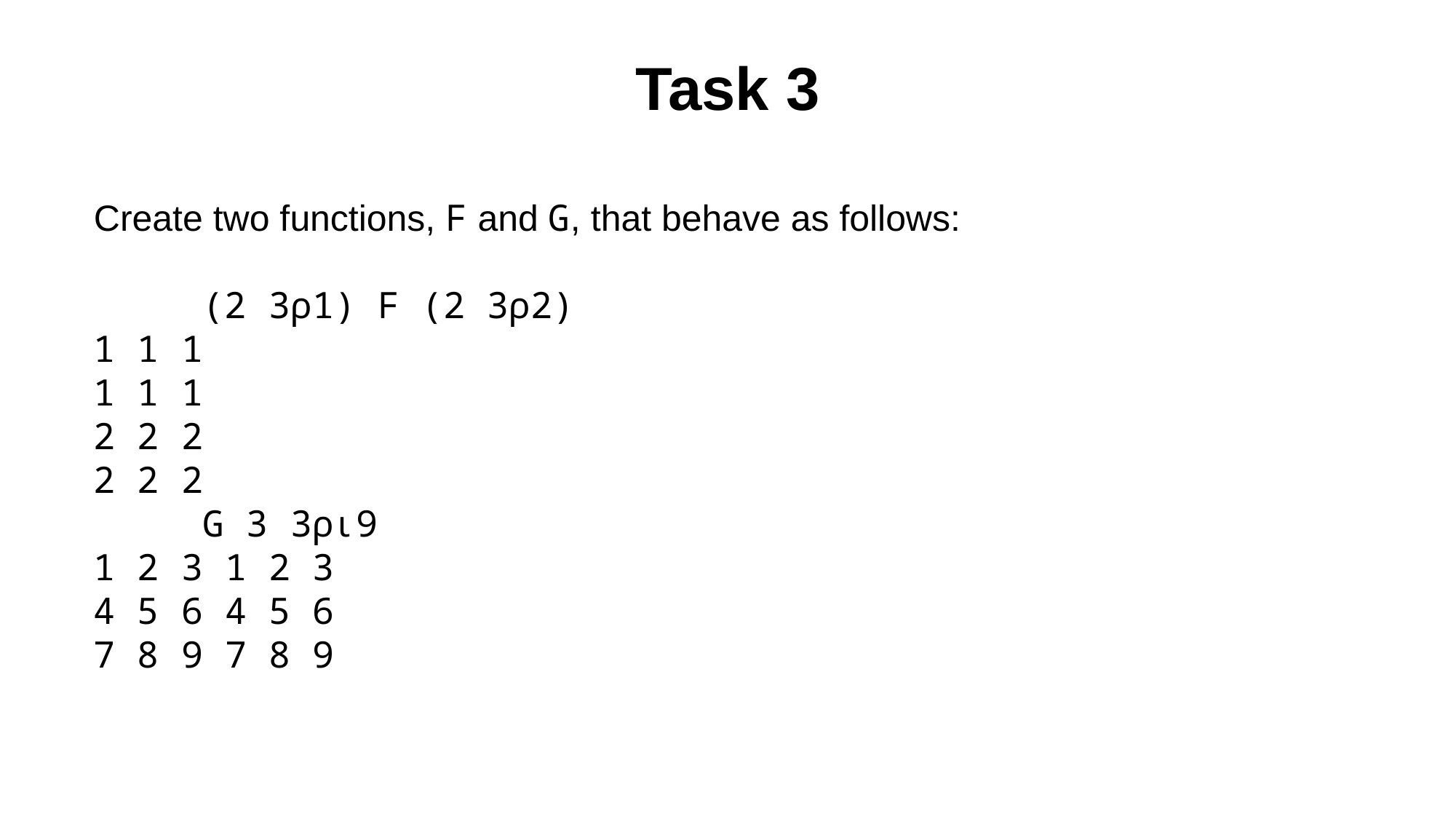

Task 3

Create two functions, F and G, that behave as follows:

	(2 3⍴1) F (2 3⍴2)
1 1 1
1 1 1
2 2 2
2 2 2
	G 3 3⍴⍳9
1 2 3 1 2 3
4 5 6 4 5 6
7 8 9 7 8 9